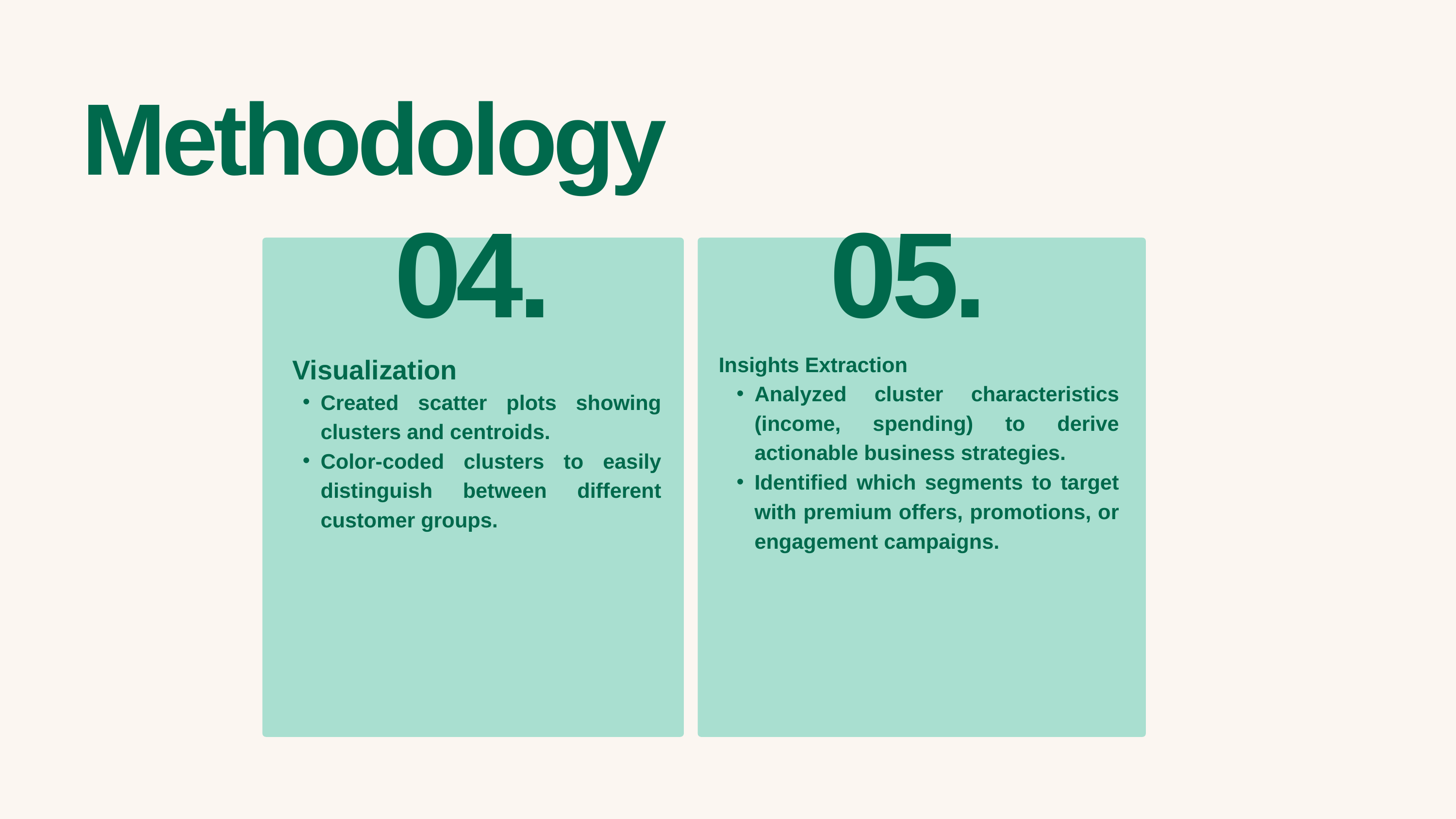

Methodology
04.
05.

 Visualization
Created scatter plots showing clusters and centroids.
Color-coded clusters to easily distinguish between different customer groups.

Insights Extraction
Analyzed cluster characteristics (income, spending) to derive actionable business strategies.
Identified which segments to target with premium offers, promotions, or engagement campaigns.